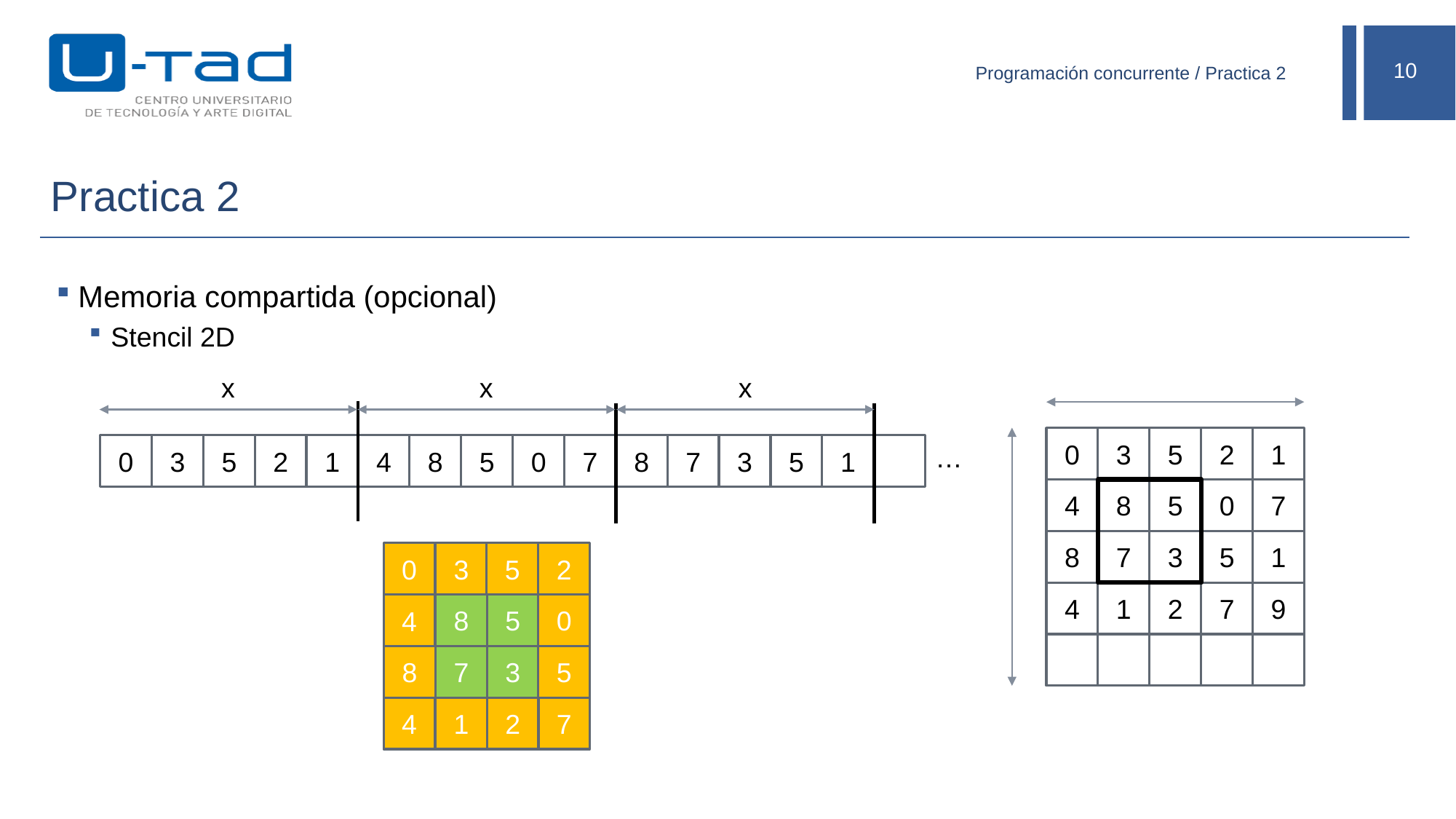

Programación concurrente / Practica 2
# Practica 2
Memoria compartida (opcional)
Stencil 2D
x
x
x
0
3
5
2
1
0
3
5
2
1
4
8
5
0
7
8
7
3
5
1

…
4
8

5
0
7
8
7
3
5
1
0
3
5
2
4
1
2
7
9
8
5
0
4

8
7
3
5
4
1
2
7